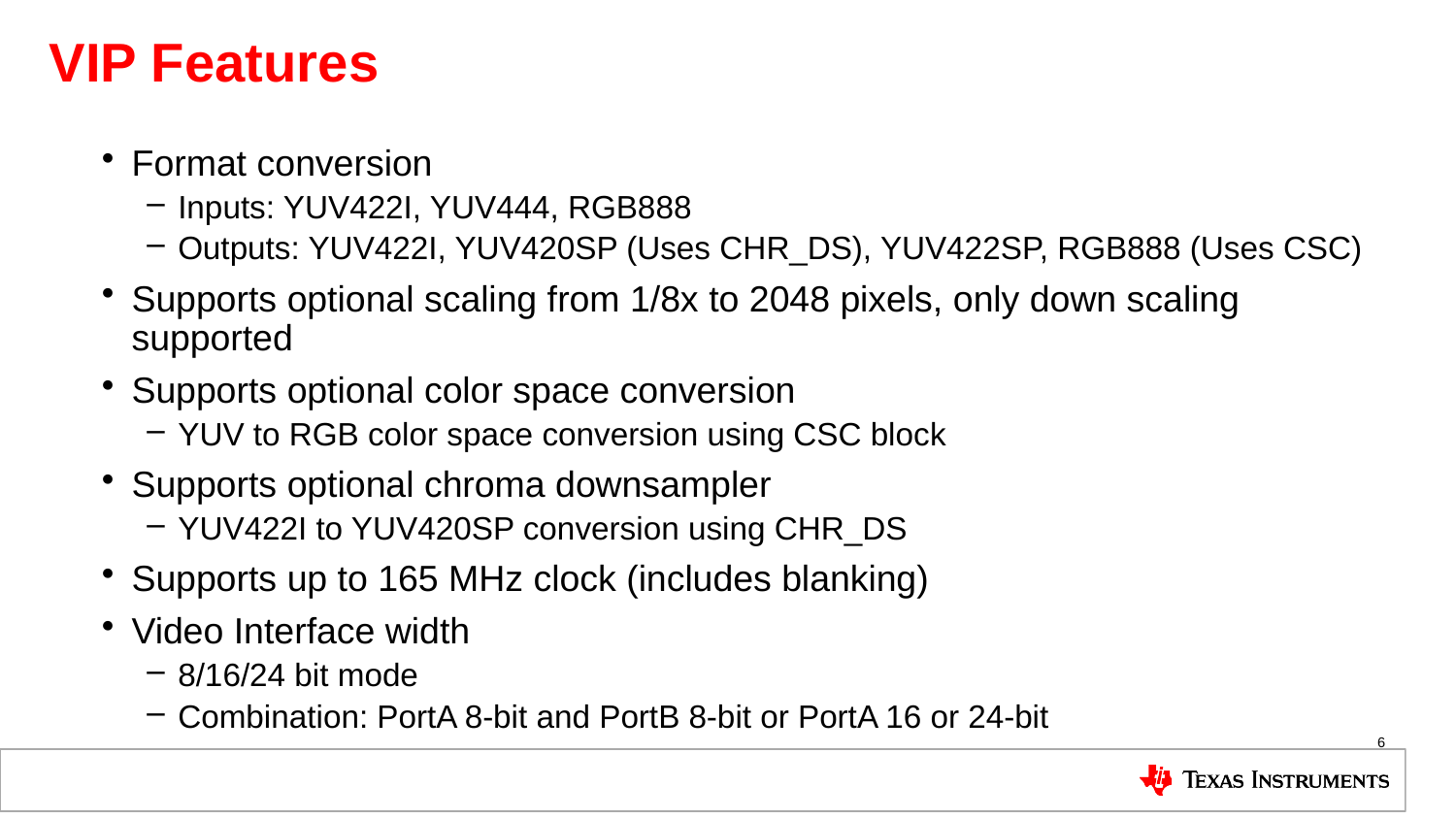

# VIP Features
Format conversion
Inputs: YUV422I, YUV444, RGB888
Outputs: YUV422I, YUV420SP (Uses CHR_DS), YUV422SP, RGB888 (Uses CSC)
Supports optional scaling from 1/8x to 2048 pixels, only down scaling supported
Supports optional color space conversion
YUV to RGB color space conversion using CSC block
Supports optional chroma downsampler
YUV422I to YUV420SP conversion using CHR_DS
Supports up to 165 MHz clock (includes blanking)
Video Interface width
8/16/24 bit mode
Combination: PortA 8-bit and PortB 8-bit or PortA 16 or 24-bit
6